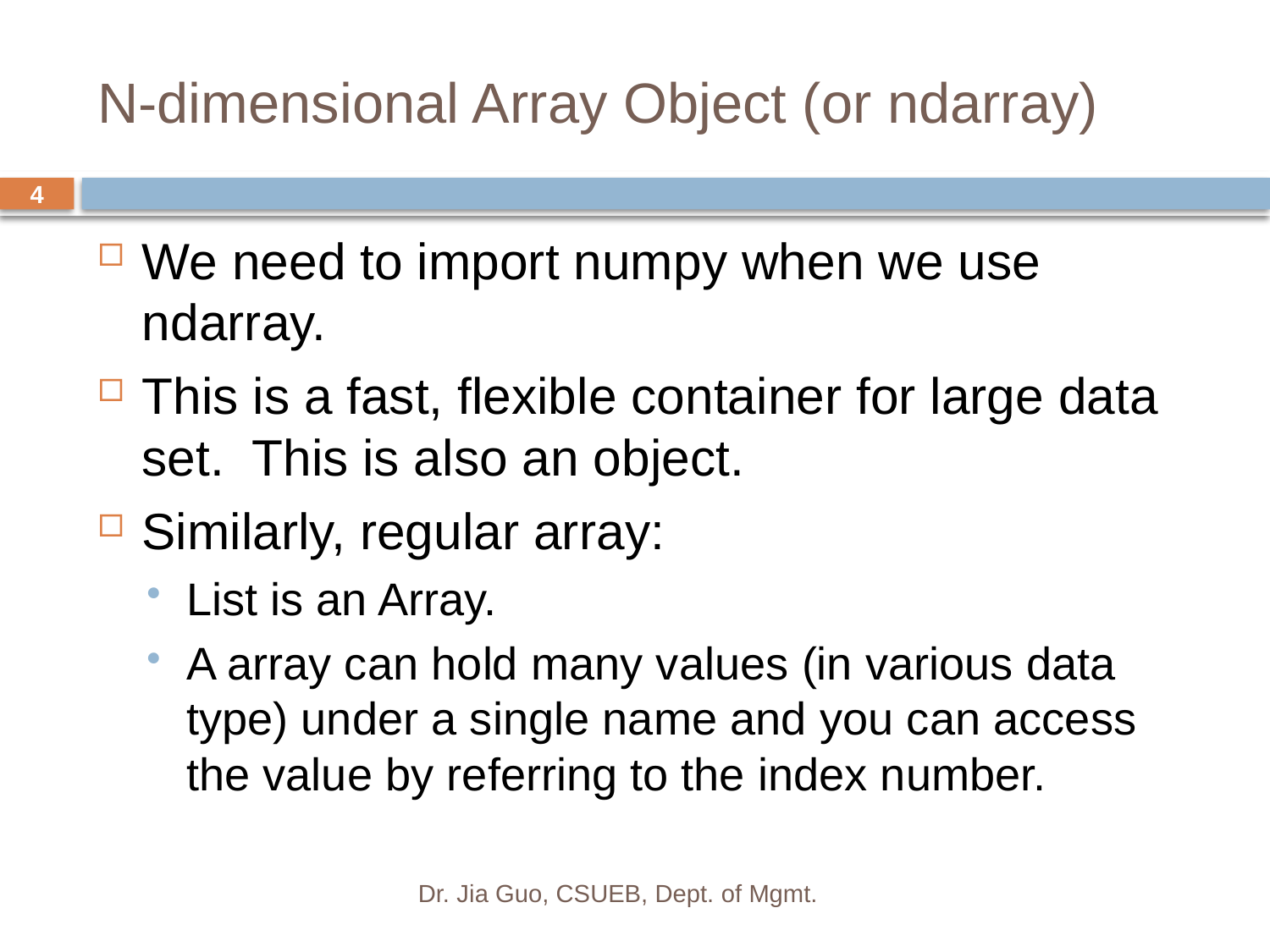

# N-dimensional Array Object (or ndarray)
4
We need to import numpy when we use ndarray.
This is a fast, flexible container for large data set.  This is also an object.
Similarly, regular array:
List is an Array.
A array can hold many values (in various data type) under a single name and you can access the value by referring to the index number.

Dr. Jia Guo, CSUEB, Dept. of Mgmt.